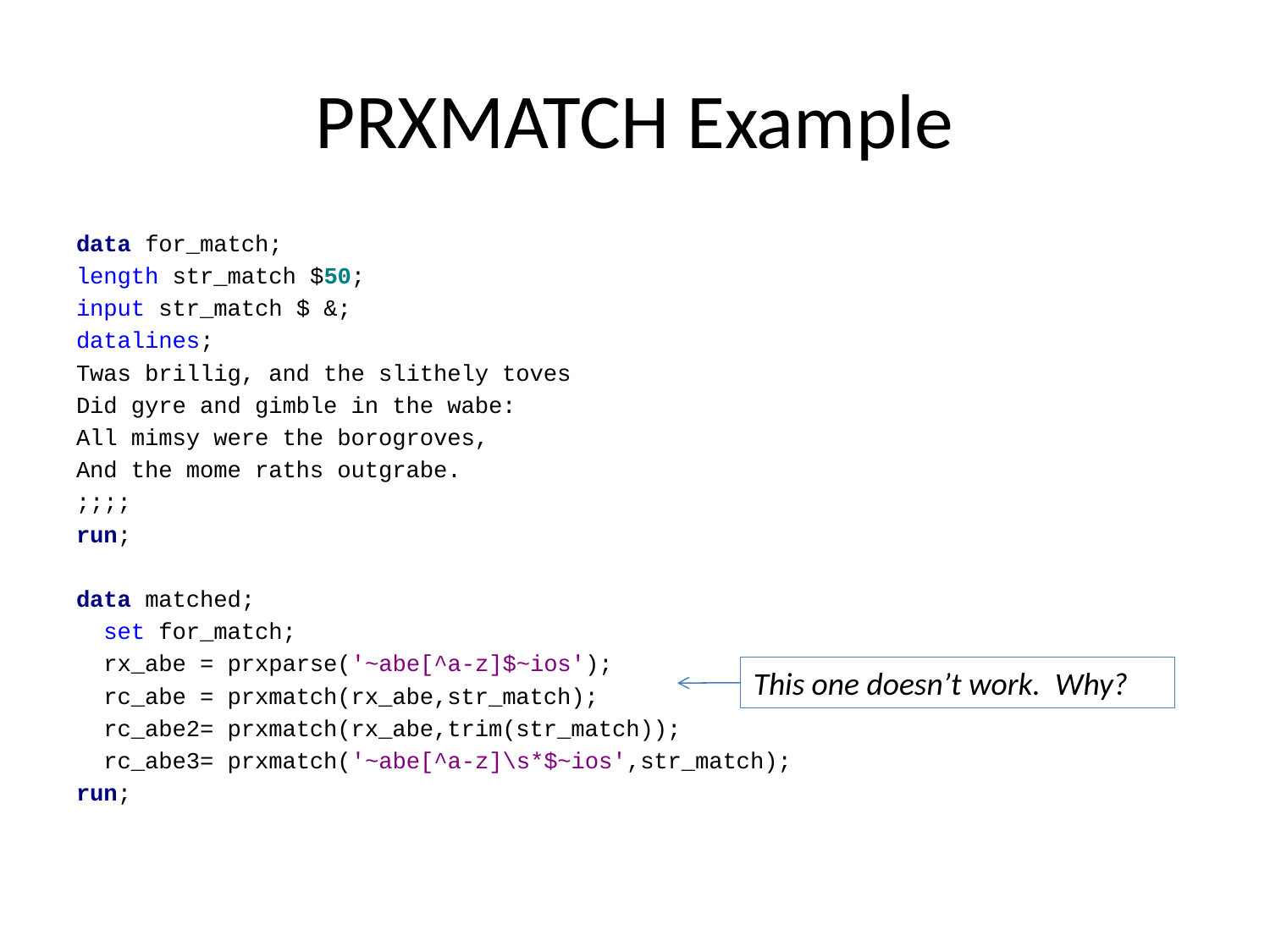

# PRXMATCH Example
data for_match;
length str_match $50;
input str_match $ &;
datalines;
Twas brillig, and the slithely toves
Did gyre and gimble in the wabe:
All mimsy were the borogroves,
And the mome raths outgrabe.
;;;;
run;

data matched;
  set for_match;
  rx_abe = prxparse('~abe[^a-z]$~ios');
  rc_abe = prxmatch(rx_abe,str_match);
  rc_abe2= prxmatch(rx_abe,trim(str_match));
  rc_abe3= prxmatch('~abe[^a-z]\s*$~ios',str_match);
run;
This one doesn’t work.  Why?